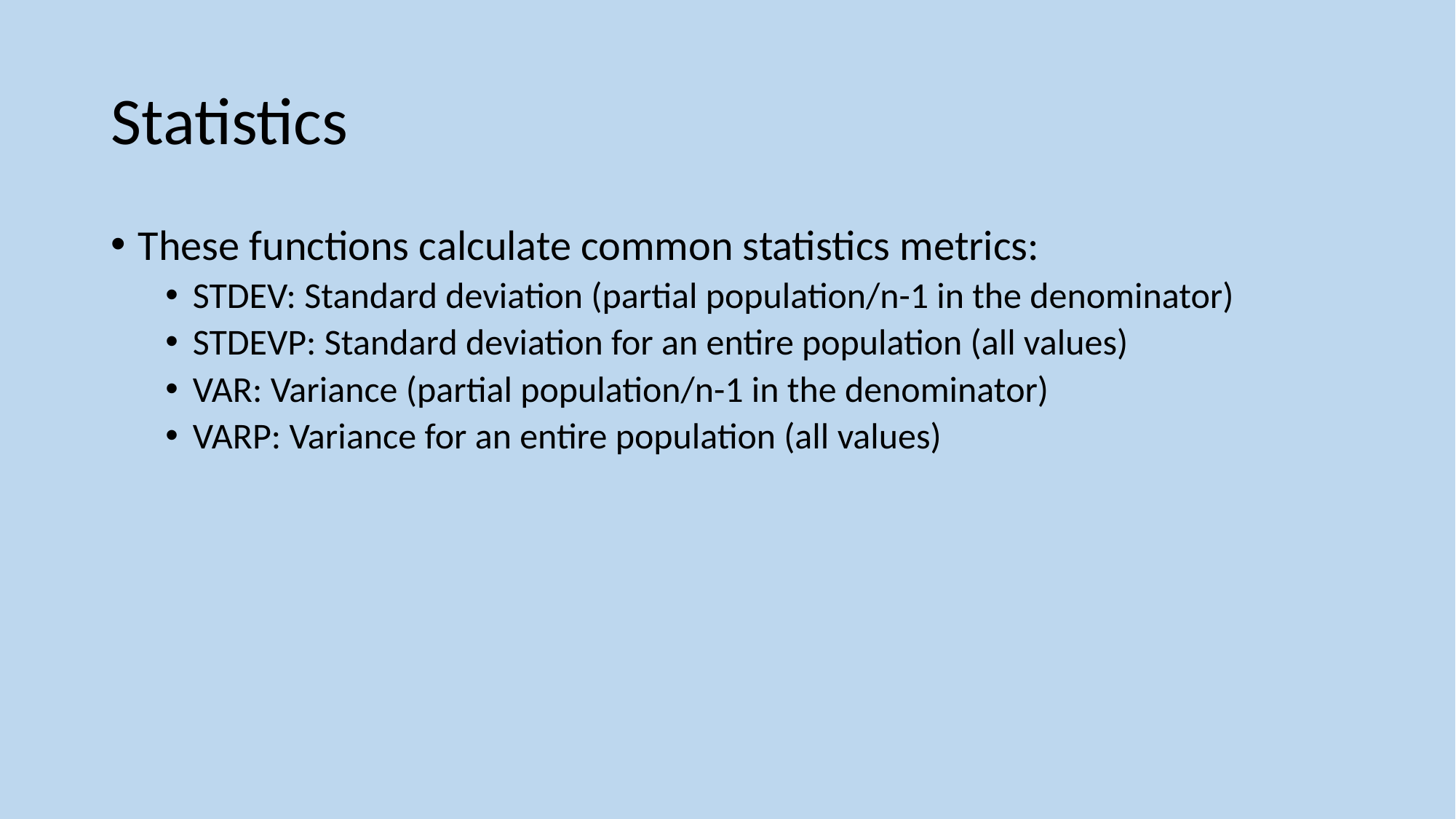

# Statistics
These functions calculate common statistics metrics:
STDEV: Standard deviation (partial population/n-1 in the denominator)
STDEVP: Standard deviation for an entire population (all values)
VAR: Variance (partial population/n-1 in the denominator)
VARP: Variance for an entire population (all values)